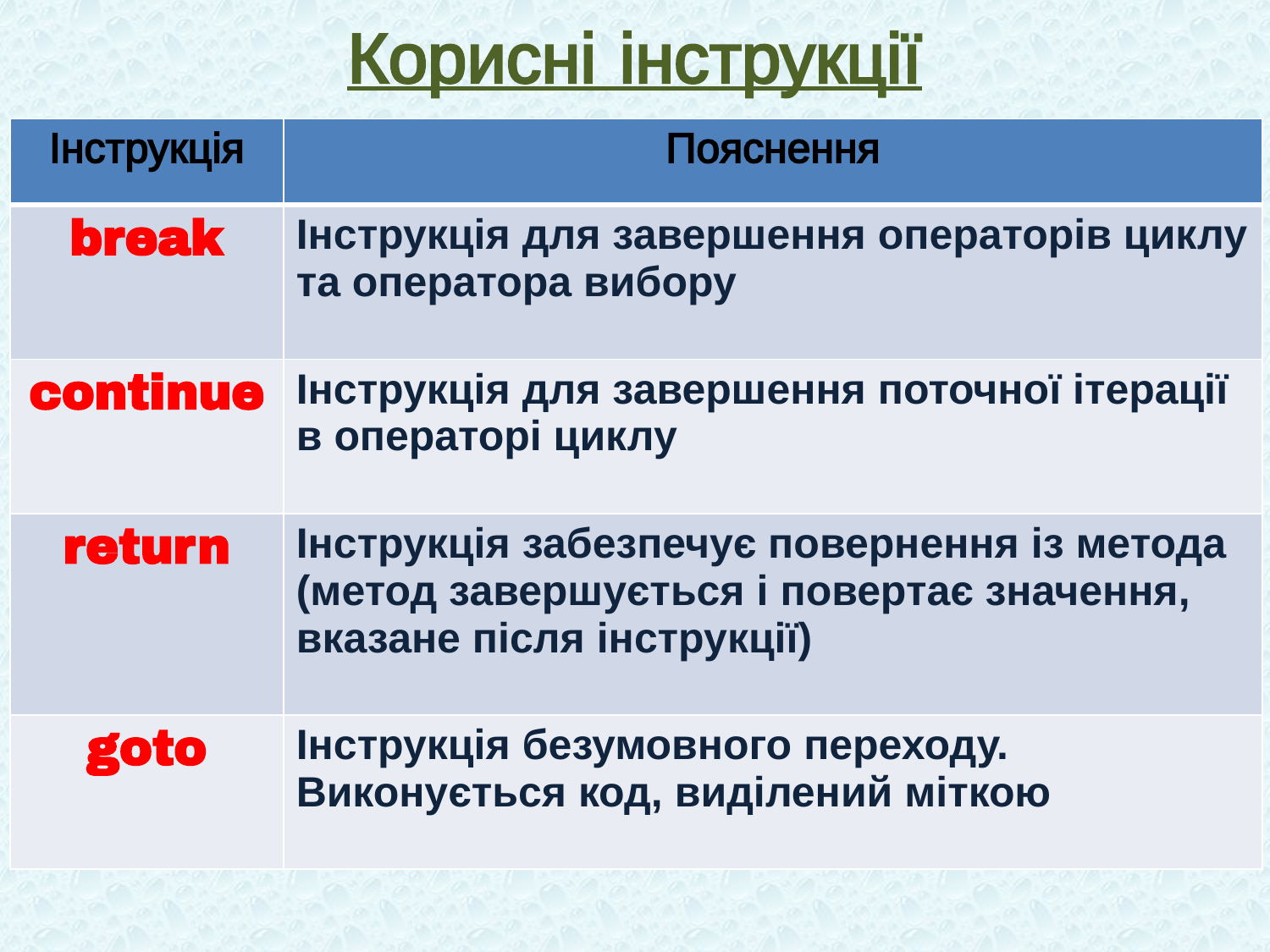

# Корисні інструкції
| Інструкція | Пояснення |
| --- | --- |
| break | Інструкція для завершення операторів циклу та оператора вибору |
| continue | Інструкція для завершення поточної ітерації в операторі циклу |
| return | Інструкція забезпечує повернення із метода (метод завершується і повертає значення, вказане після інструкції) |
| goto | Інструкція безумовного переходу. Виконується код, виділений міткою |